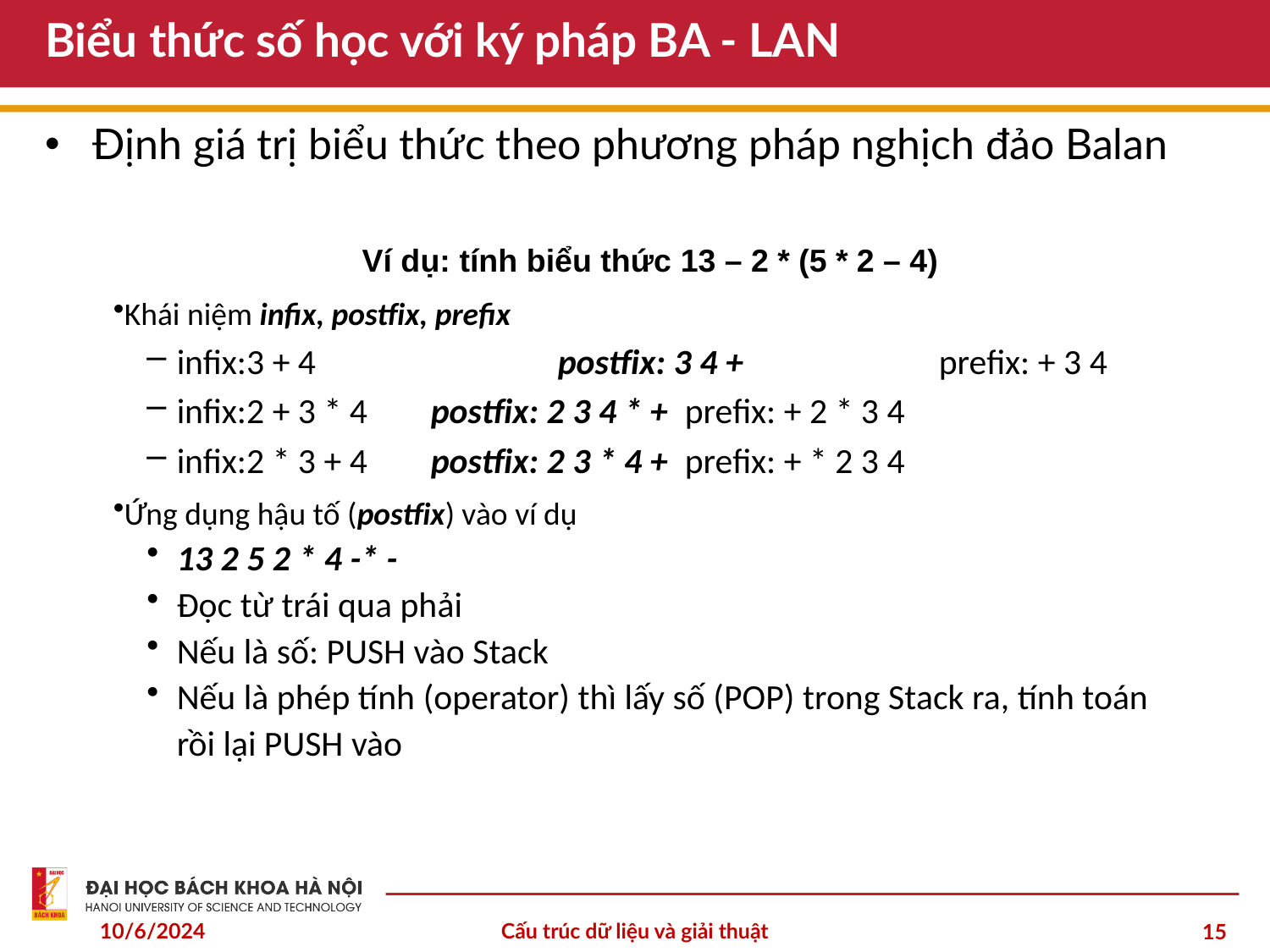

# Biểu thức số học với ký pháp BA - LAN
Định giá trị biểu thức theo phương pháp nghịch đảo Balan

Ví dụ: tính biểu thức 13 – 2 * (5 * 2 – 4)
Khái niệm infix, postfix, prefix
infix:3 + 4		postfix: 3 4 +		prefix: + 3 4
infix:2 + 3 * 4	postfix: 2 3 4 * +	prefix: + 2 * 3 4
infix:2 * 3 + 4	postfix: 2 3 * 4 +	prefix: + * 2 3 4
Ứng dụng hậu tố (postfix) vào ví dụ
13 2 5 2 * 4 -* -
Đọc từ trái qua phải
Nếu là số: PUSH vào Stack
Nếu là phép tính (operator) thì lấy số (POP) trong Stack ra, tính toán rồi lại PUSH vào
10/6/2024
Cấu trúc dữ liệu và giải thuật
15